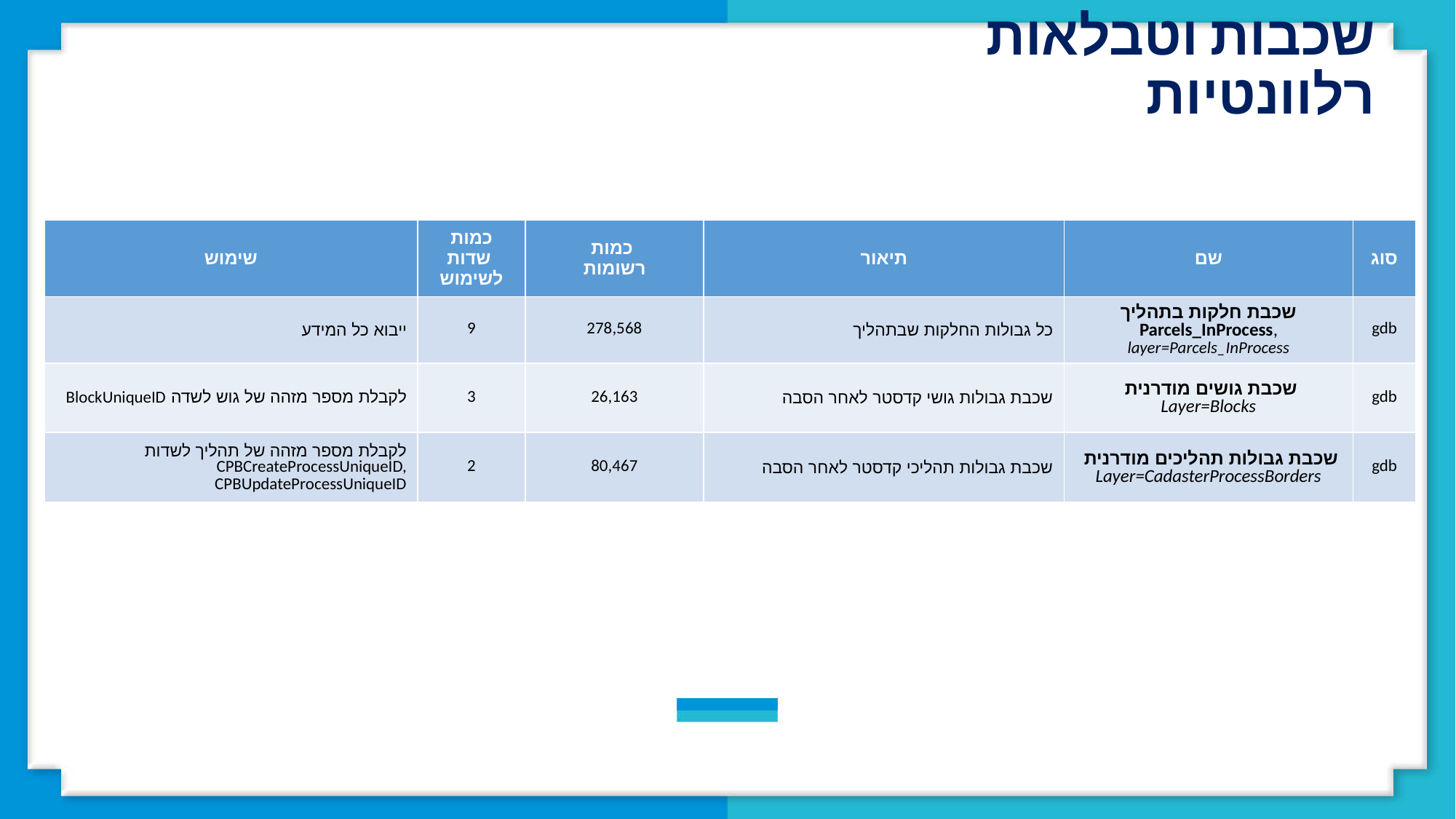

שכבות וטבלאות רלוונטיות
| שימוש | כמות שדות לשימוש | כמות רשומות | תיאור | שם | סוג |
| --- | --- | --- | --- | --- | --- |
| ייבוא כל המידע | 9 | 278,568 | כל גבולות החלקות שבתהליך | שכבת חלקות בתהליך Parcels\_InProcess, layer=Parcels\_InProcess | gdb |
| לקבלת מספר מזהה של גוש לשדה BlockUniqueID | 3 | 26,163 | שכבת גבולות גושי קדסטר לאחר הסבה | שכבת גושים מודרנית Layer=Blocks | gdb |
| לקבלת מספר מזהה של תהליך לשדות CPBCreateProcessUniqueID, CPBUpdateProcessUniqueID | 2 | 80,467 | שכבת גבולות תהליכי קדסטר לאחר הסבה | שכבת גבולות תהליכים מודרנית Layer=CadasterProcessBorders | gdb |